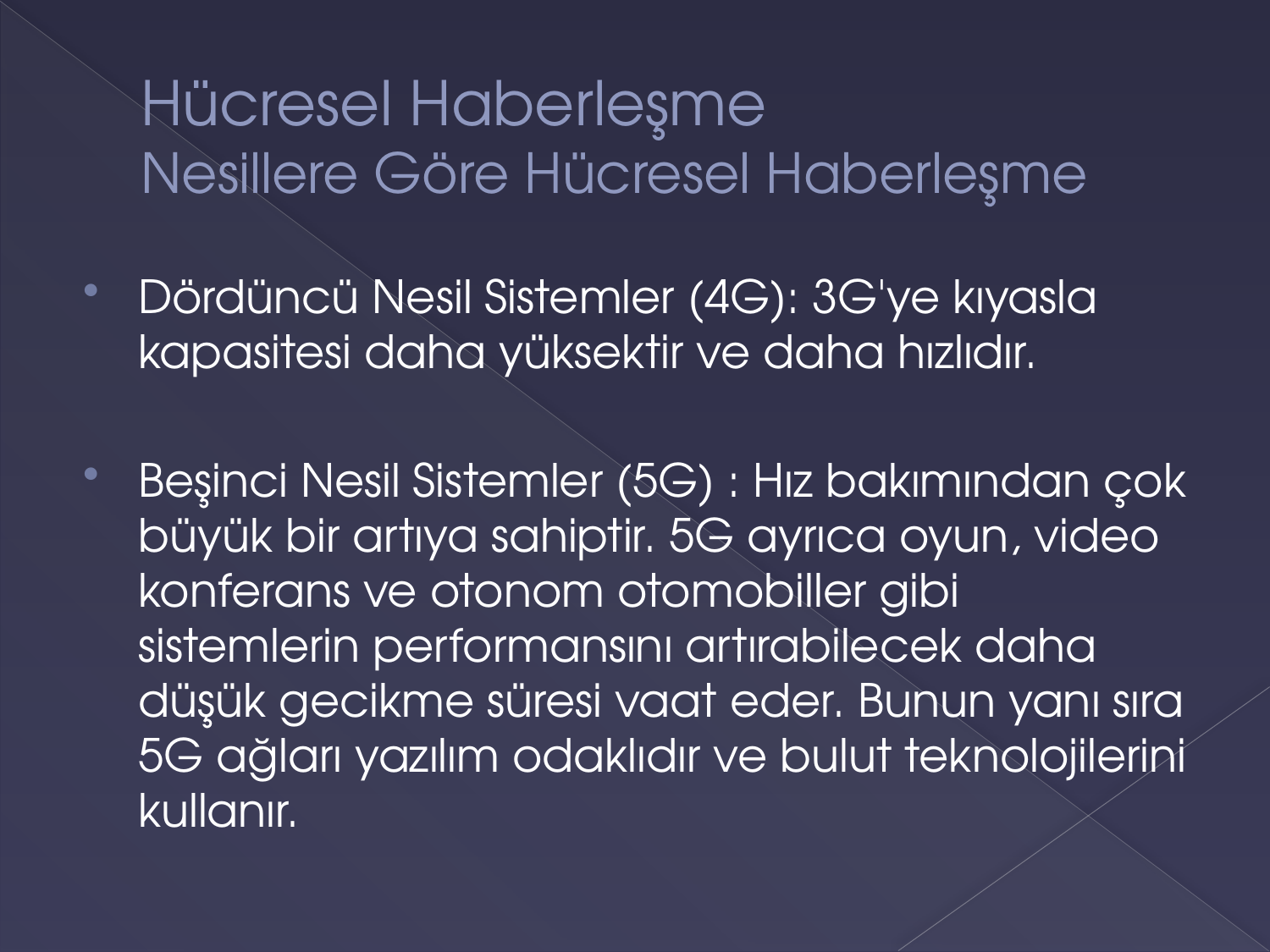

# Hücresel Haberleşme Nesillere Göre Hücresel Haberleşme
Dördüncü Nesil Sistemler (4G): 3G'ye kıyasla kapasitesi daha yüksektir ve daha hızlıdır.

Beşinci Nesil Sistemler (5G) : Hız bakımından çok büyük bir artıya sahiptir. 5G ayrıca oyun, video konferans ve otonom otomobiller gibi sistemlerin performansını artırabilecek daha düşük gecikme süresi vaat eder. Bunun yanı sıra 5G ağları yazılım odaklıdır ve bulut teknolojilerini kullanır.